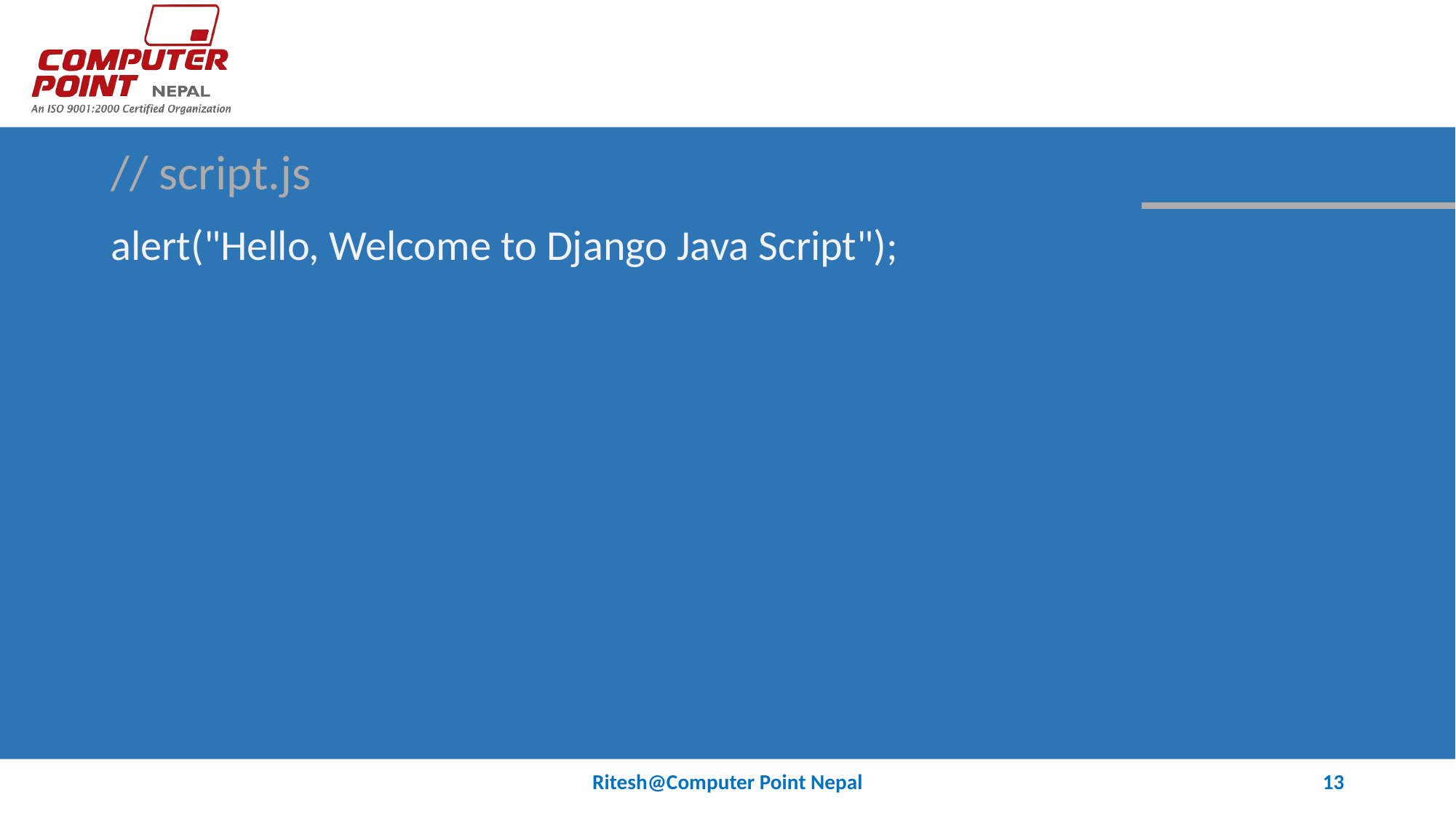

# // script.js
alert("Hello, Welcome to Django Java Script");

Ritesh@Computer Point Nepal

13